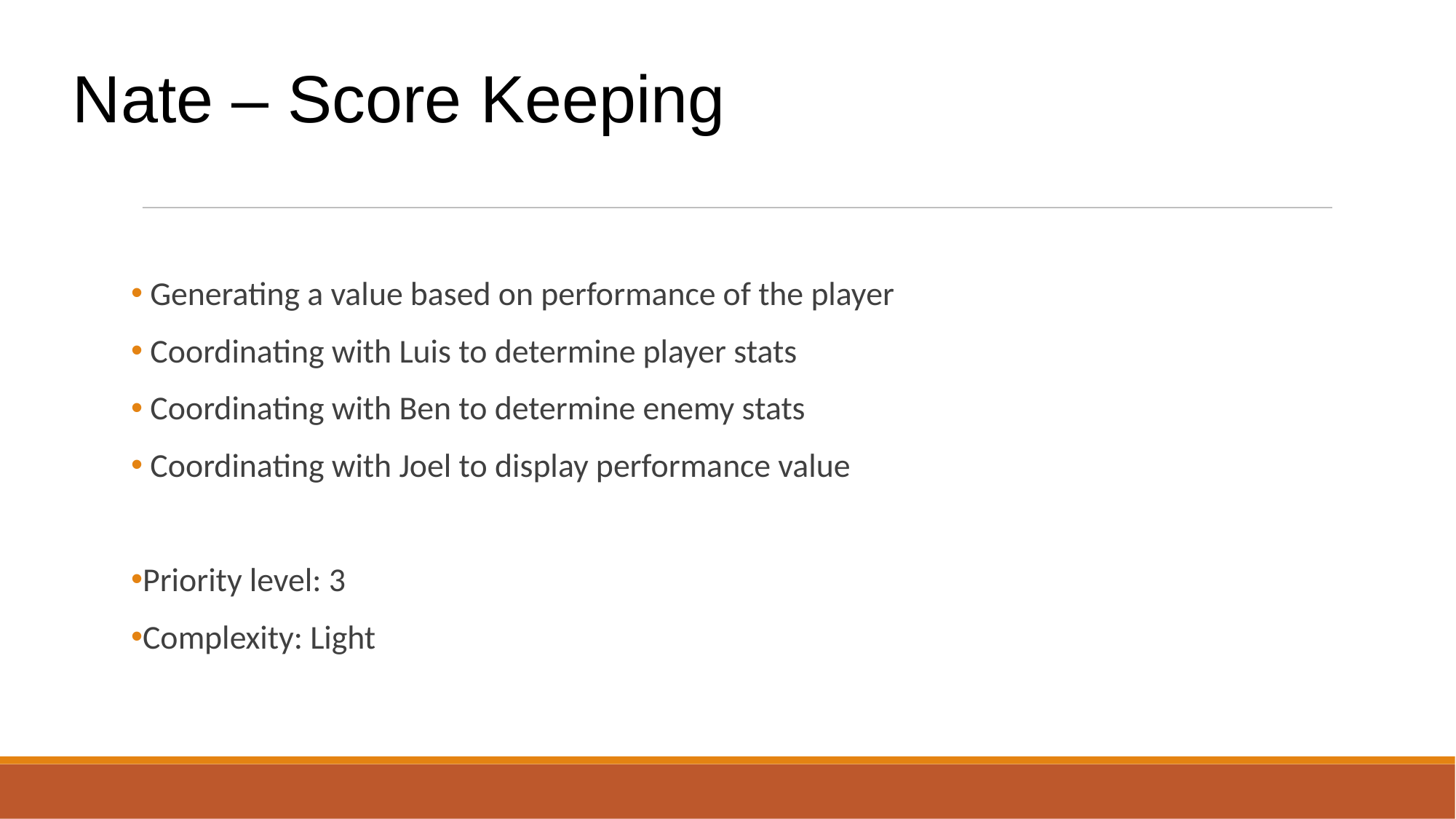

# Nate – Score Keeping
 Generating a value based on performance of the player
 Coordinating with Luis to determine player stats
 Coordinating with Ben to determine enemy stats
 Coordinating with Joel to display performance value

Priority level: 3
Complexity: Light